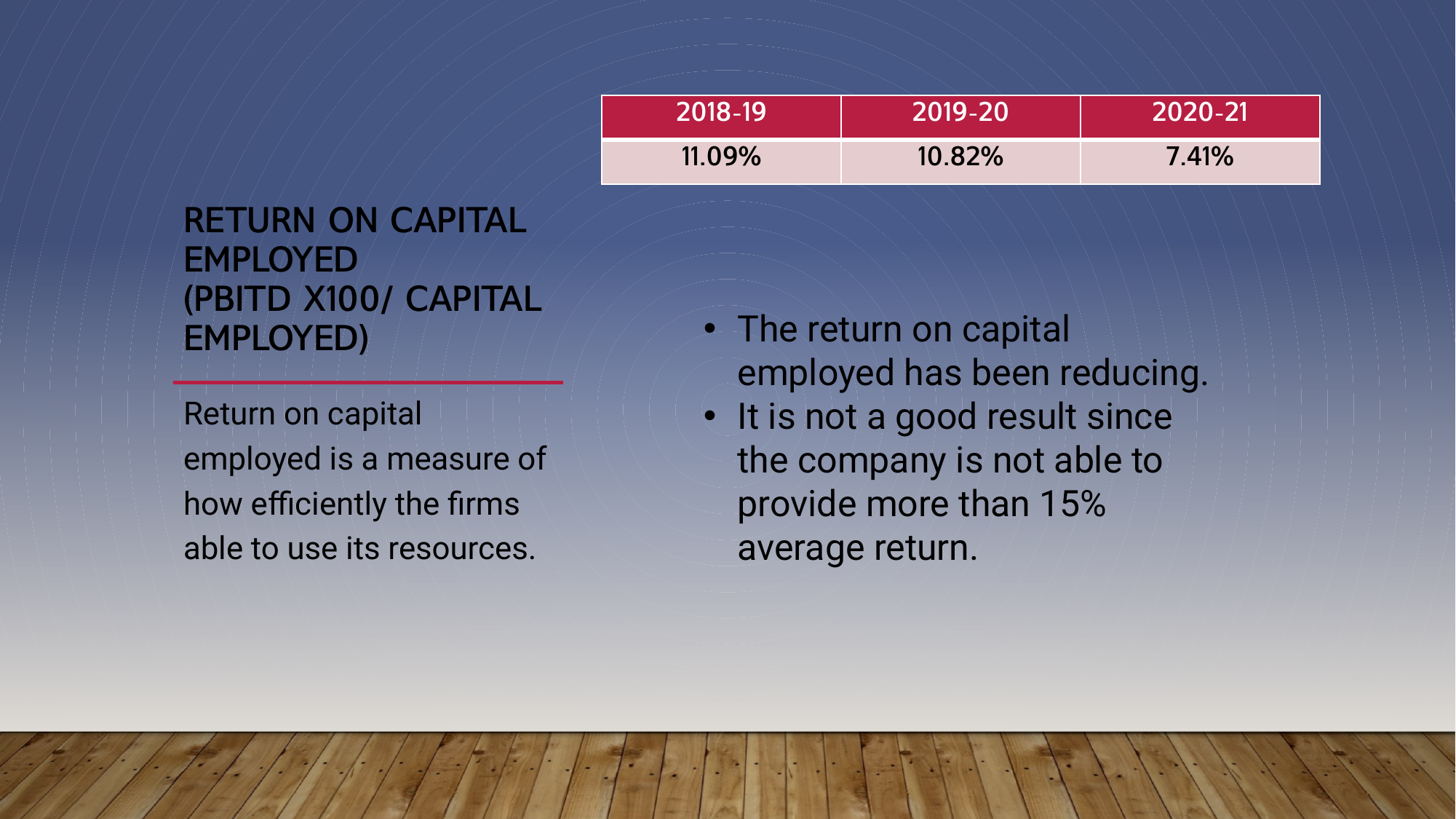

| 2018-19 | 2019-20 | 2020-21 |
| --- | --- | --- |
| 11.09% | 10.82% | 7.41% |
# Return on Capital Employed (PBITD x100/ Capital Employed)
The return on capital employed has been reducing.
It is not a good result since the company is not able to provide more than 15% average return.
Return on capital employed is a measure of how efficiently the firms able to use its resources.